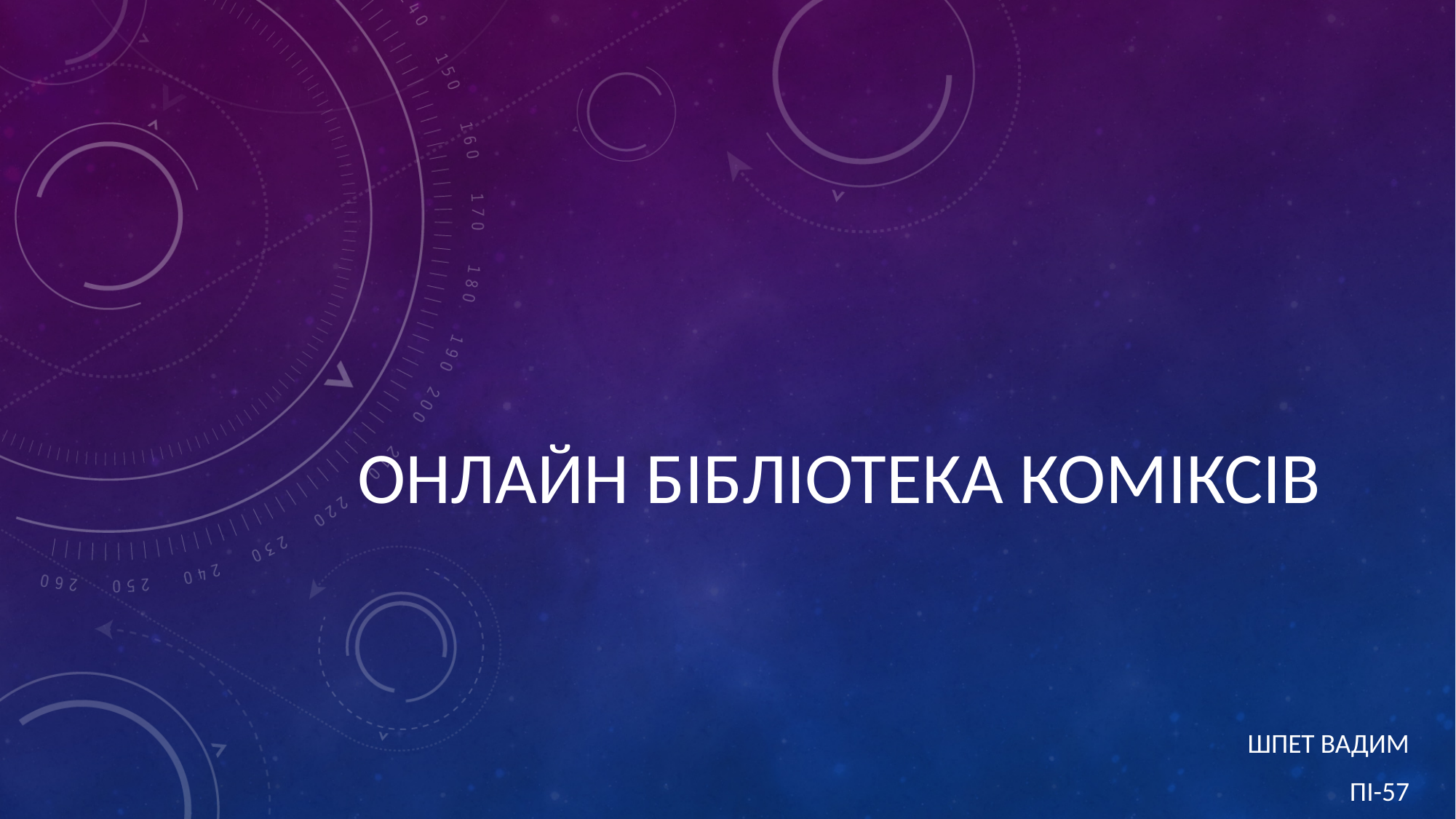

# Онлайн бібліотека коміксів
Шпет вадим
Пі-57